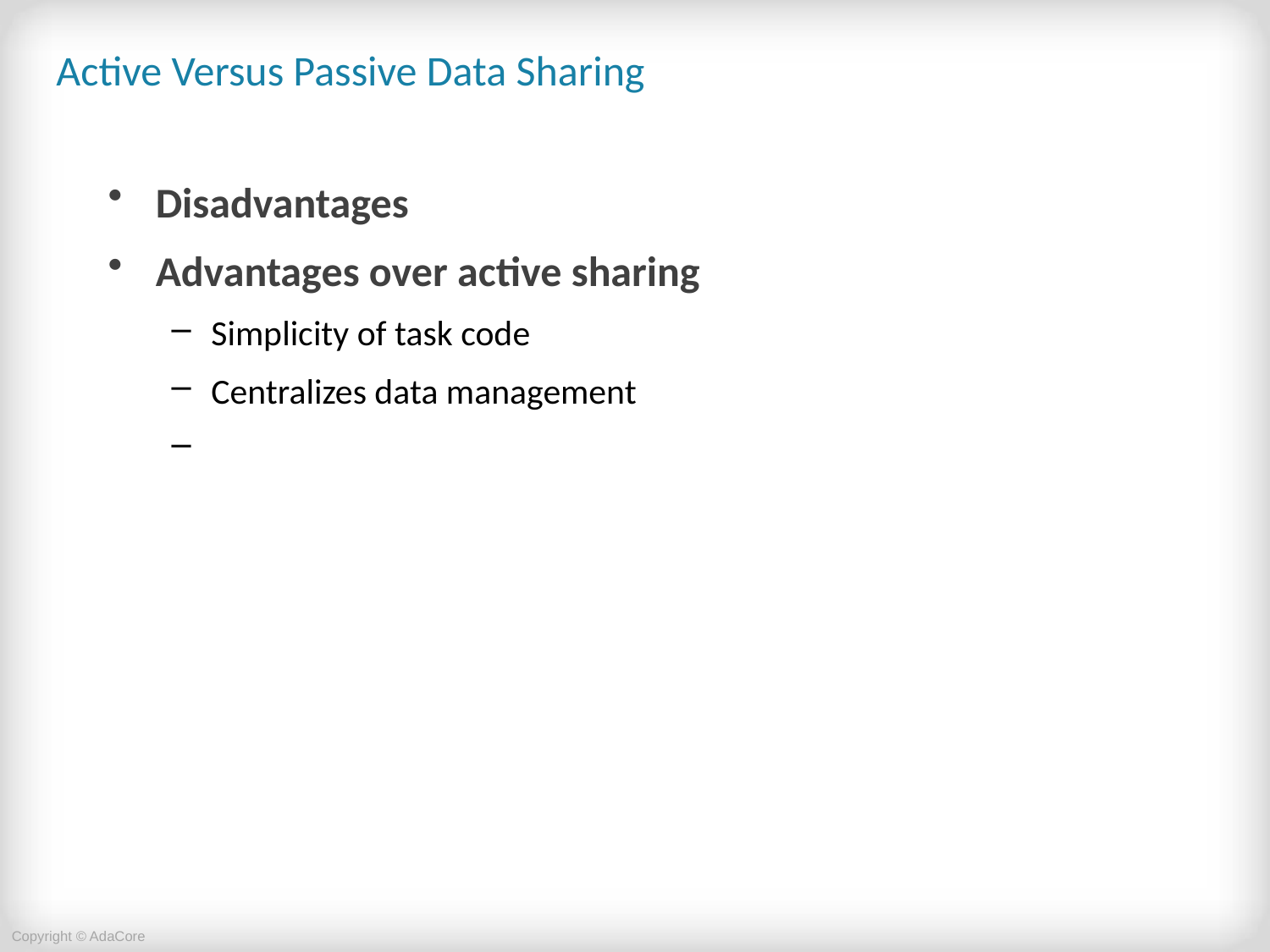

# Active Versus Passive Data Sharing
Disadvantages
Advantages over active sharing
Simplicity of task code
Centralizes data management